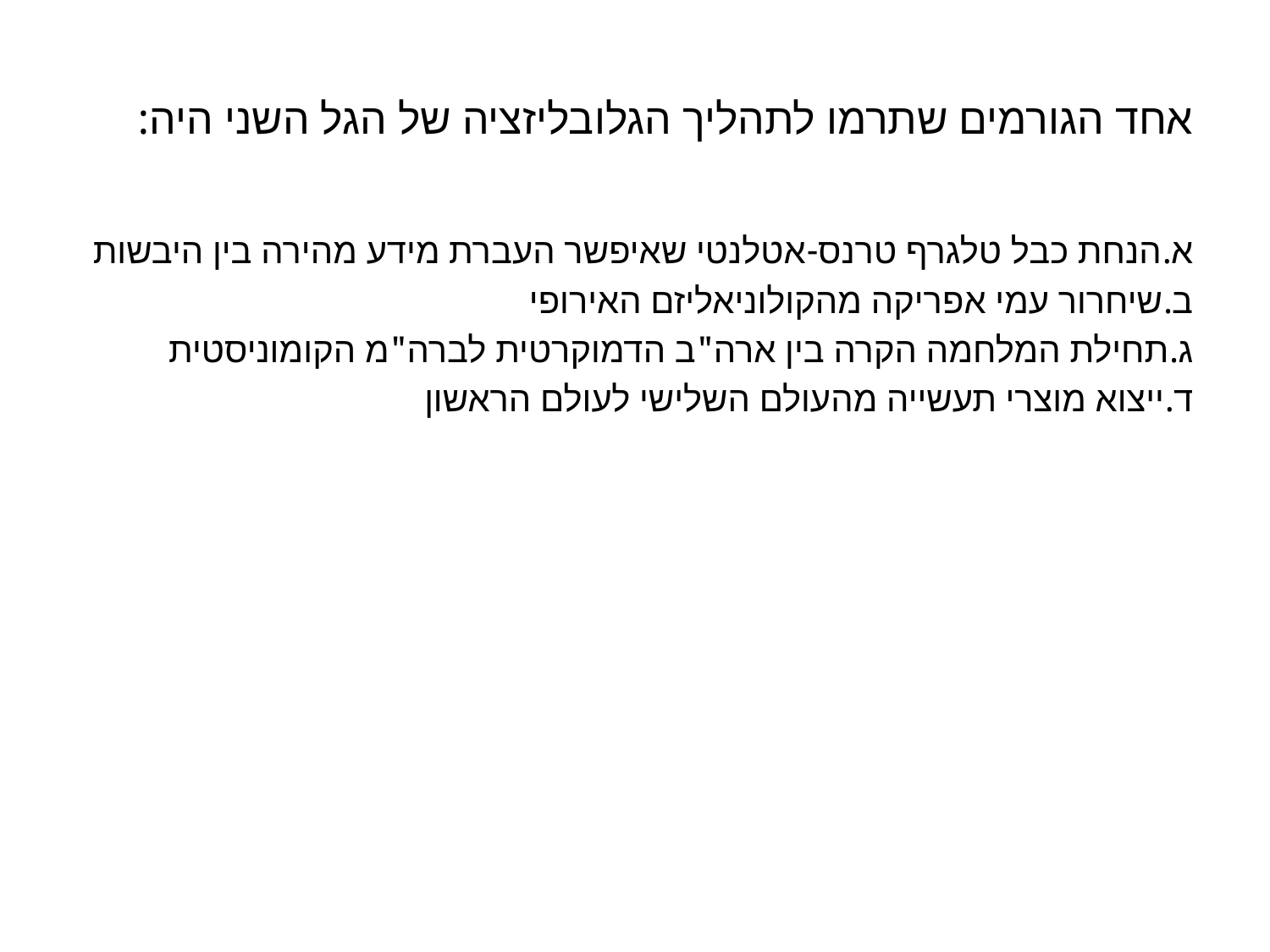

# אחד הגורמים שתרמו לתהליך הגלובליזציה של הגל השני היה:
א.הנחת כבל טלגרף טרנס-אטלנטי שאיפשר העברת מידע מהירה בין היבשות
ב.שיחרור עמי אפריקה מהקולוניאליזם האירופי
ג.תחילת המלחמה הקרה בין ארה"ב הדמוקרטית לברה"מ הקומוניסטית
ד.ייצוא מוצרי תעשייה מהעולם השלישי לעולם הראשון